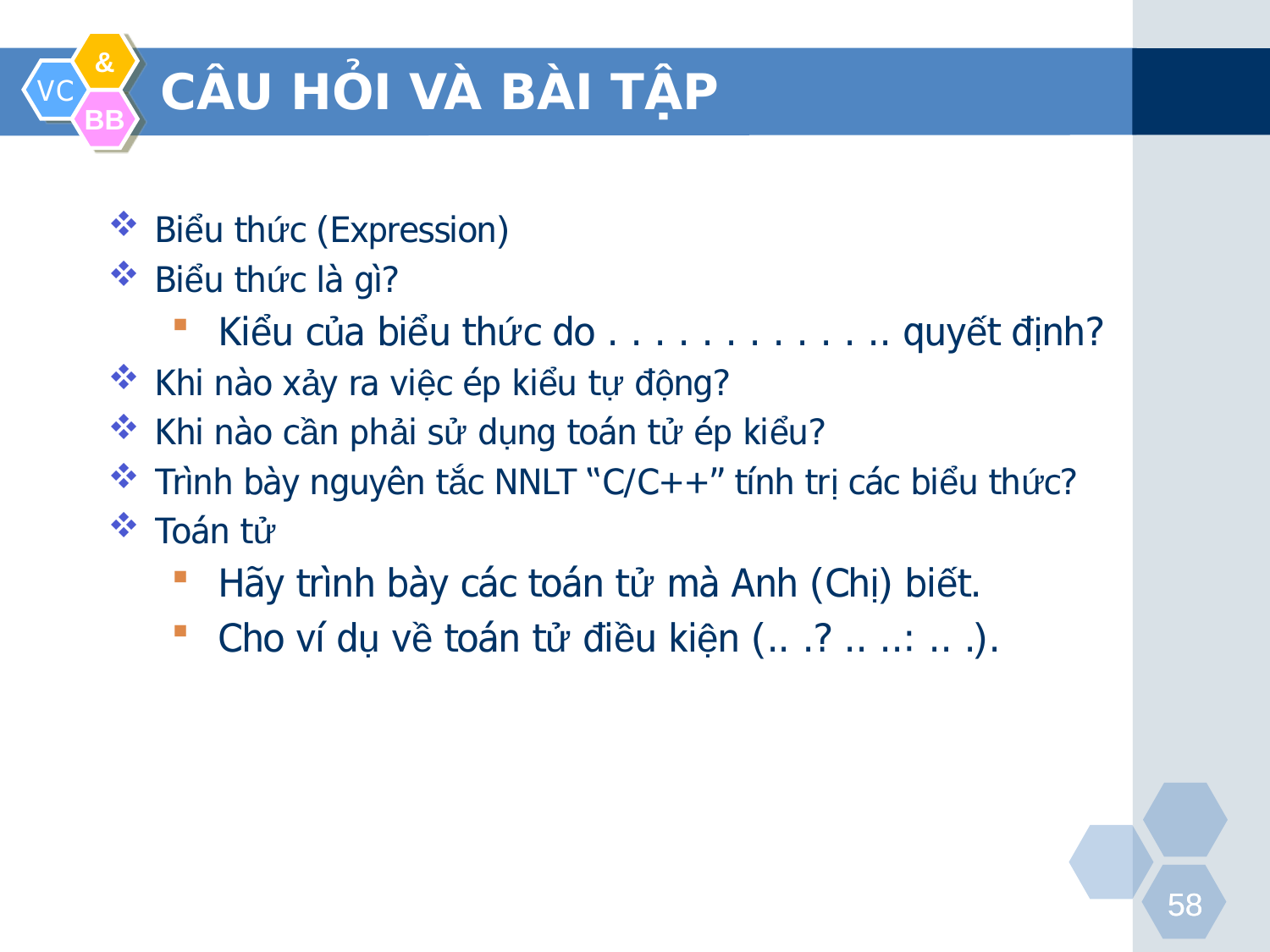

CÂU HỎI VÀ BÀI TẬP
Biểu thức (Expression)
Biểu thức là gì?
Kiểu của biểu thức do . . . . . . . . . . . .. quyết định?
Khi nào xảy ra việc ép kiểu tự động?
Khi nào cần phải sử dụng toán tử ép kiểu?
Trình bày nguyên tắc NNLT “C/C++” tính trị các biểu thức?
Toán tử
Hãy trình bày các toán tử mà Anh (Chị) biết.
Cho ví dụ về toán tử điều kiện (.. .? .. ..: .. .).